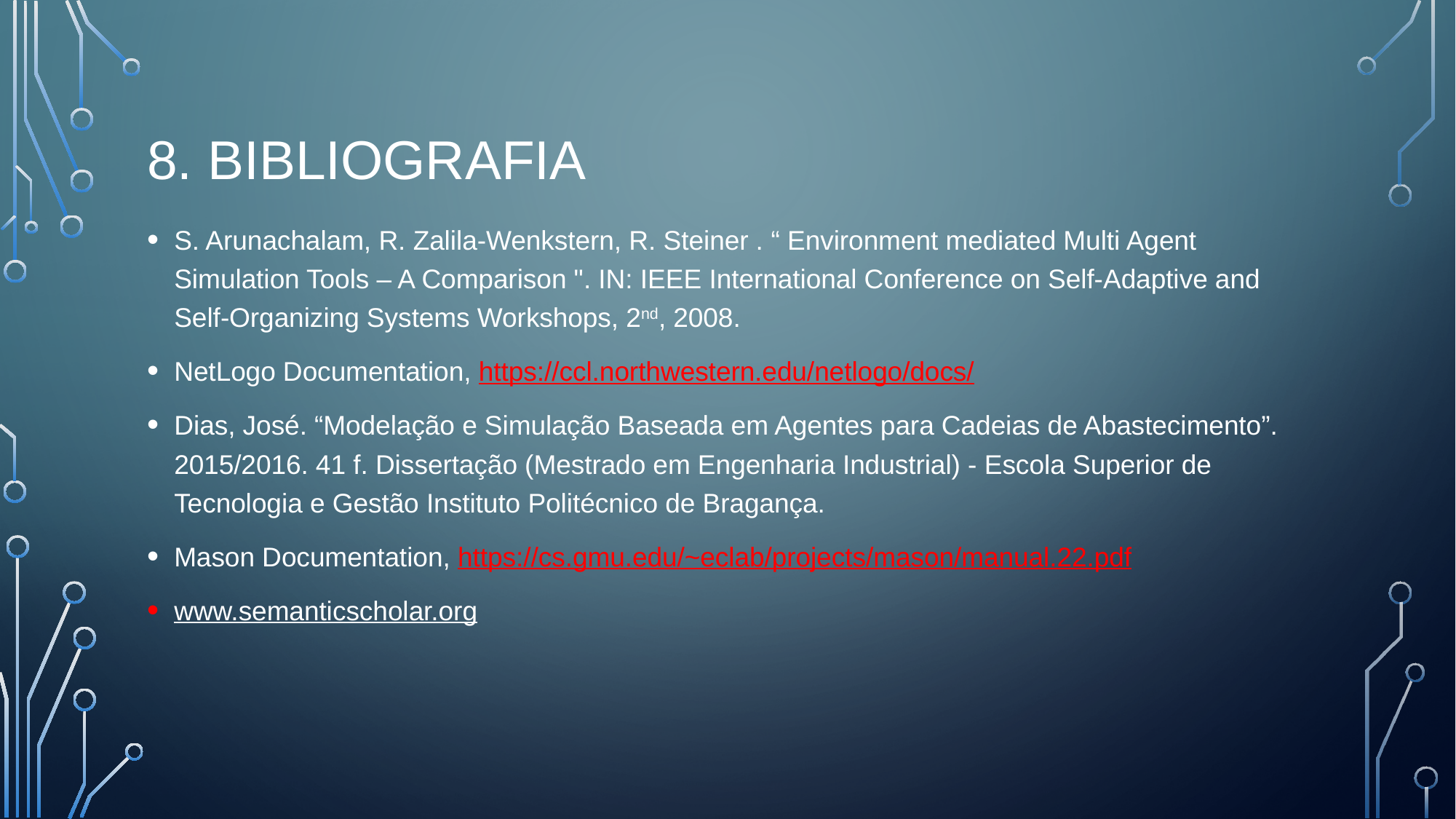

# 8. Bibliografia
S. Arunachalam, R. Zalila-Wenkstern, R. Steiner . “ Environment mediated Multi Agent Simulation Tools – A Comparison ". IN: IEEE International Conference on Self-Adaptive and Self-Organizing Systems Workshops, 2nd, 2008.
NetLogo Documentation, https://ccl.northwestern.edu/netlogo/docs/
Dias, José. “Modelação e Simulação Baseada em Agentes para Cadeias de Abastecimento”. 2015/2016. 41 f. Dissertação (Mestrado em Engenharia Industrial) - Escola Superior de Tecnologia e Gestão Instituto Politécnico de Bragança.
Mason Documentation, https://cs.gmu.edu/~eclab/projects/mason/manual.22.pdf
www.semanticscholar.org